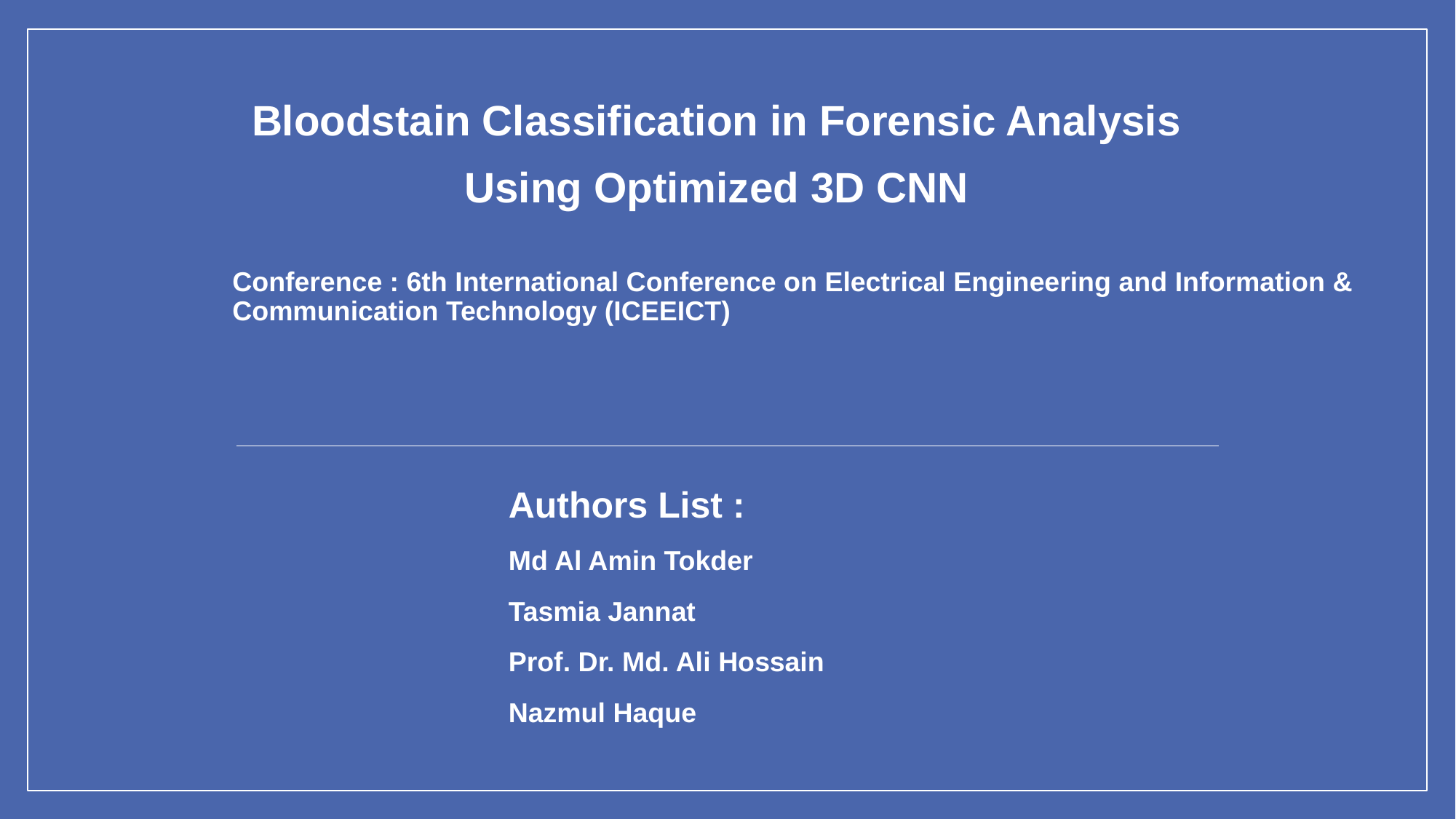

#
Bloodstain Classification in Forensic Analysis
Using Optimized 3D CNN
Conference : 6th International Conference on Electrical Engineering and Information & Communication Technology (ICEEICT)
Authors List :
Md Al Amin Tokder
Tasmia Jannat
Prof. Dr. Md. Ali Hossain
Nazmul Haque